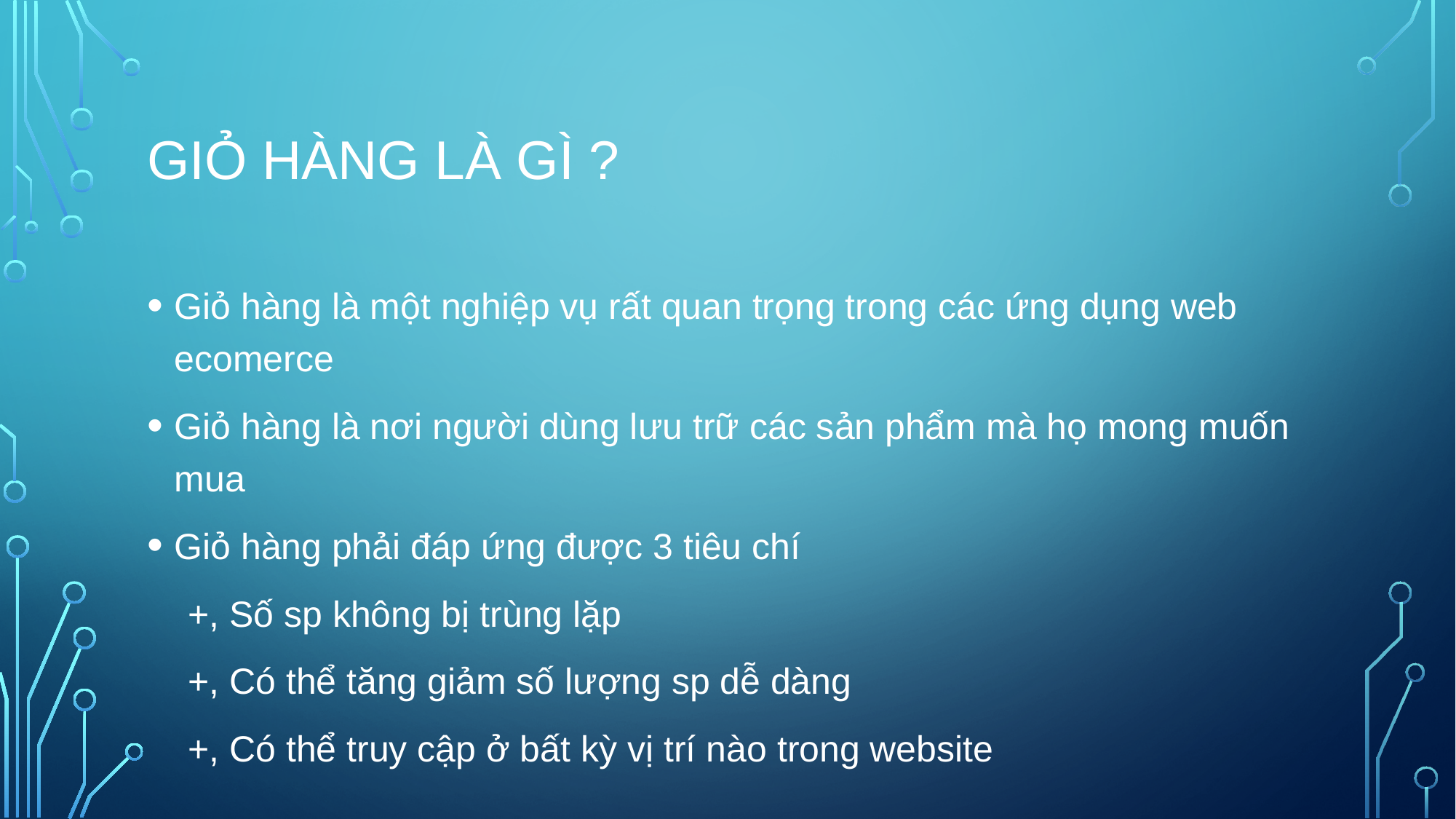

# GIỎ HÀNG LÀ GÌ ?
Giỏ hàng là một nghiệp vụ rất quan trọng trong các ứng dụng web ecomerce
Giỏ hàng là nơi người dùng lưu trữ các sản phẩm mà họ mong muốn mua
Giỏ hàng phải đáp ứng được 3 tiêu chí
    +, Số sp không bị trùng lặp
    +, Có thể tăng giảm số lượng sp dễ dàng
    +, Có thể truy cập ở bất kỳ vị trí nào trong website